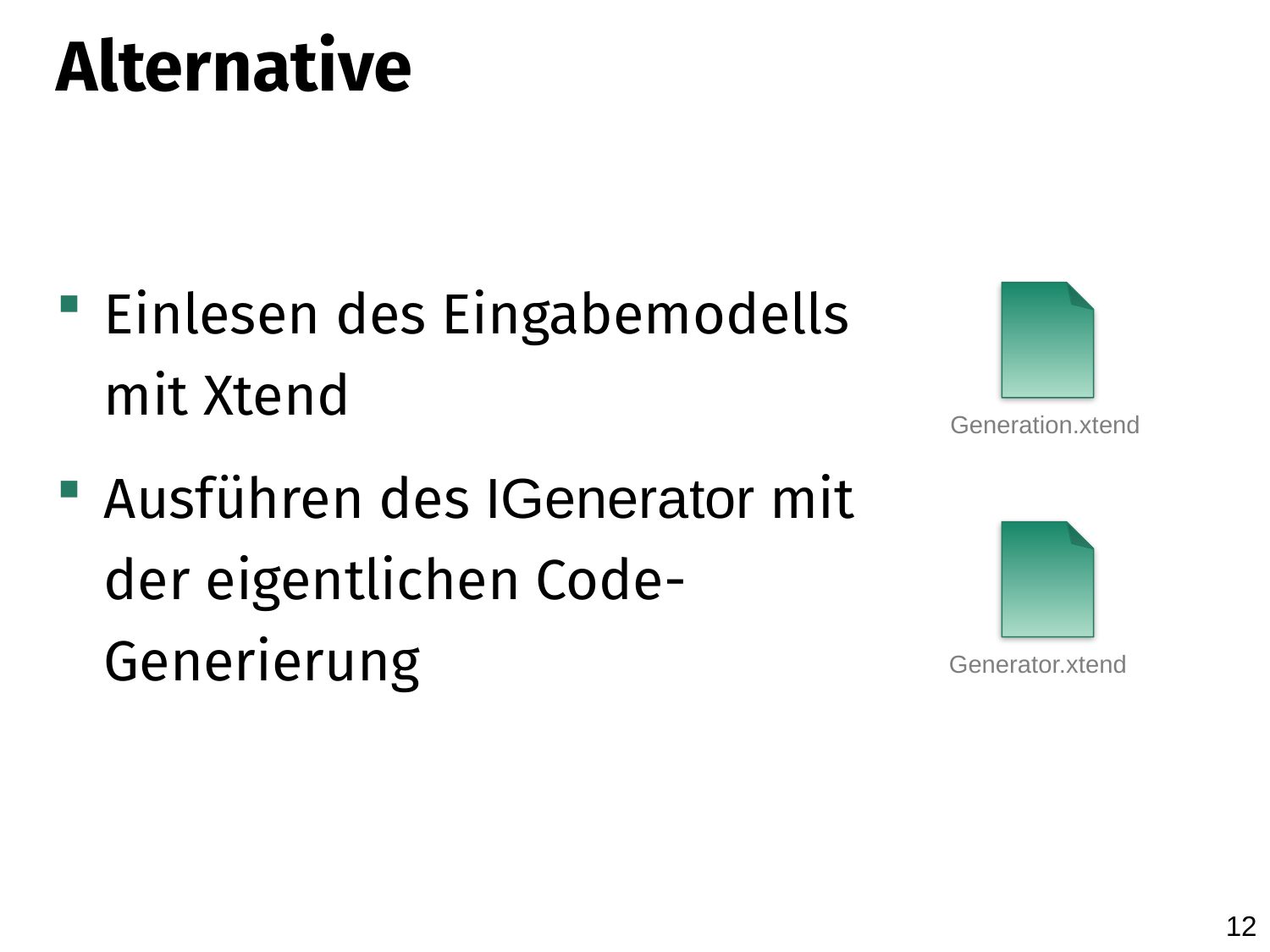

# Alternative
Einlesen des Eingabemodells mit Xtend
Ausführen des IGenerator mit der eigentlichen Code-Generierung

Generation.xtend

Generator.xtend
12